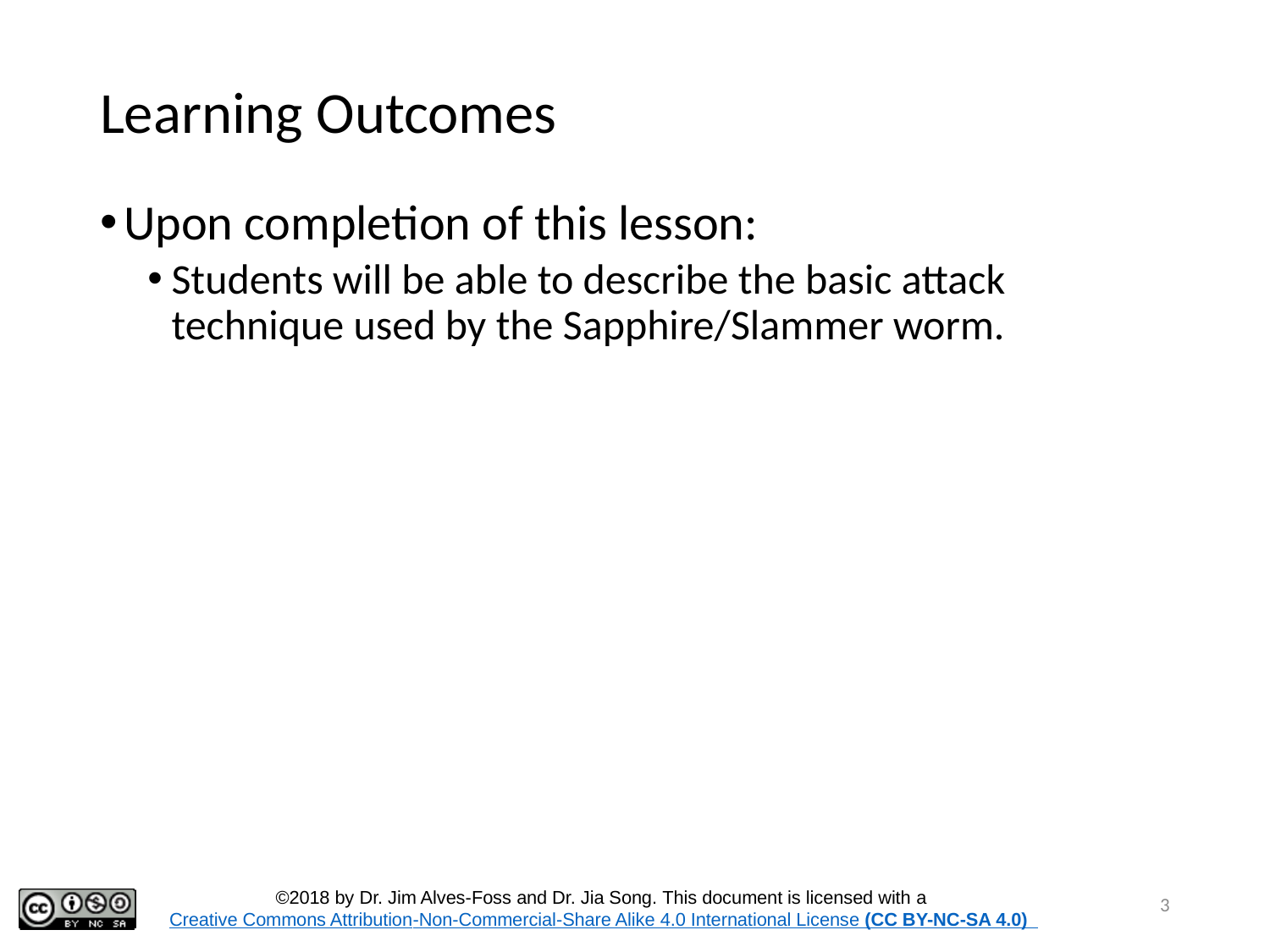

# Learning Outcomes
Upon completion of this lesson:
Students will be able to describe the basic attack technique used by the Sapphire/Slammer worm.

3